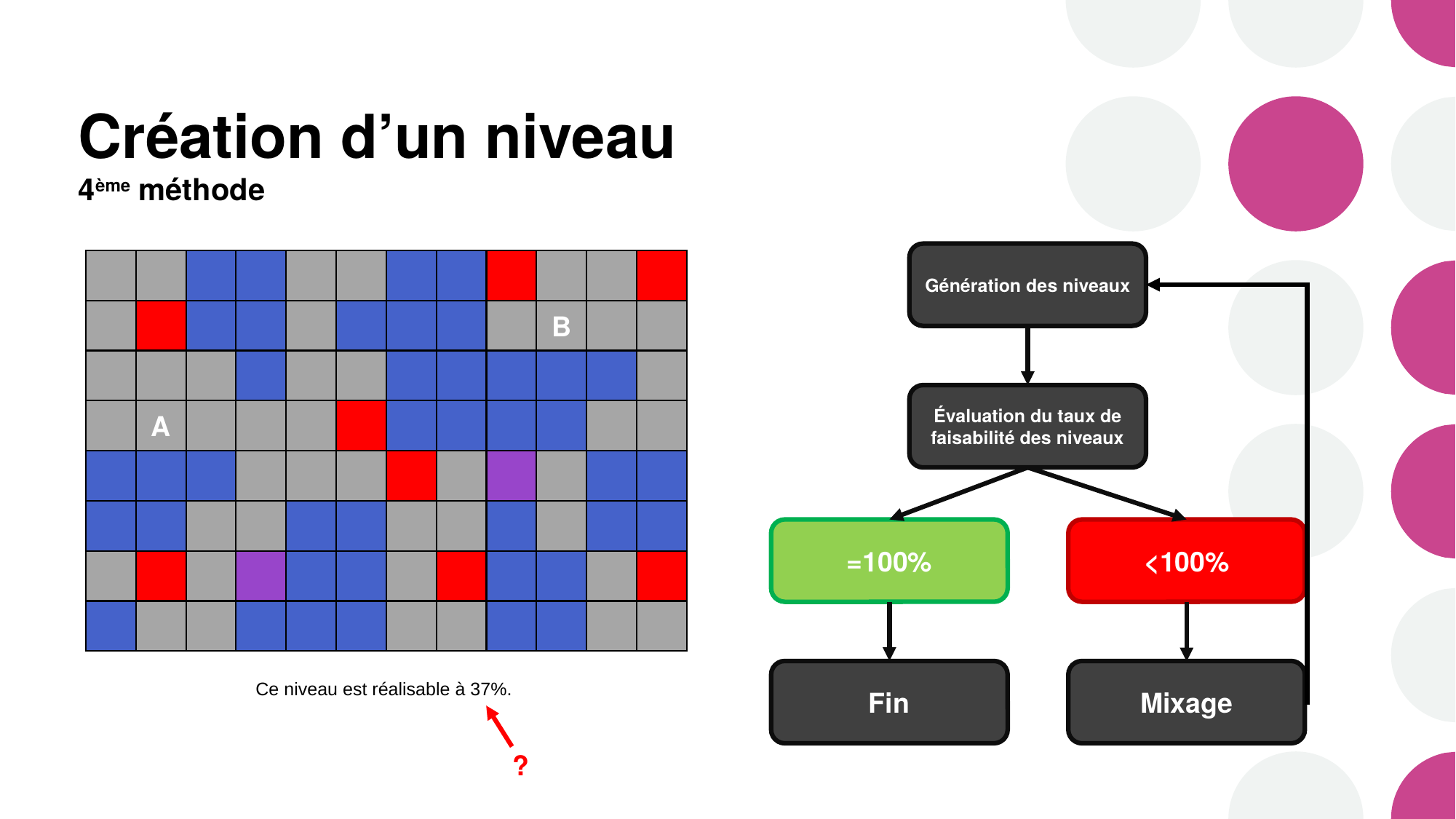

# Création d’un niveau 4ème méthode
Génération des niveaux

B

Évaluation du taux de faisabilité des niveaux

A

=100%
<100%

Fin
Mixage
Ce niveau est réalisable à 37%.

?